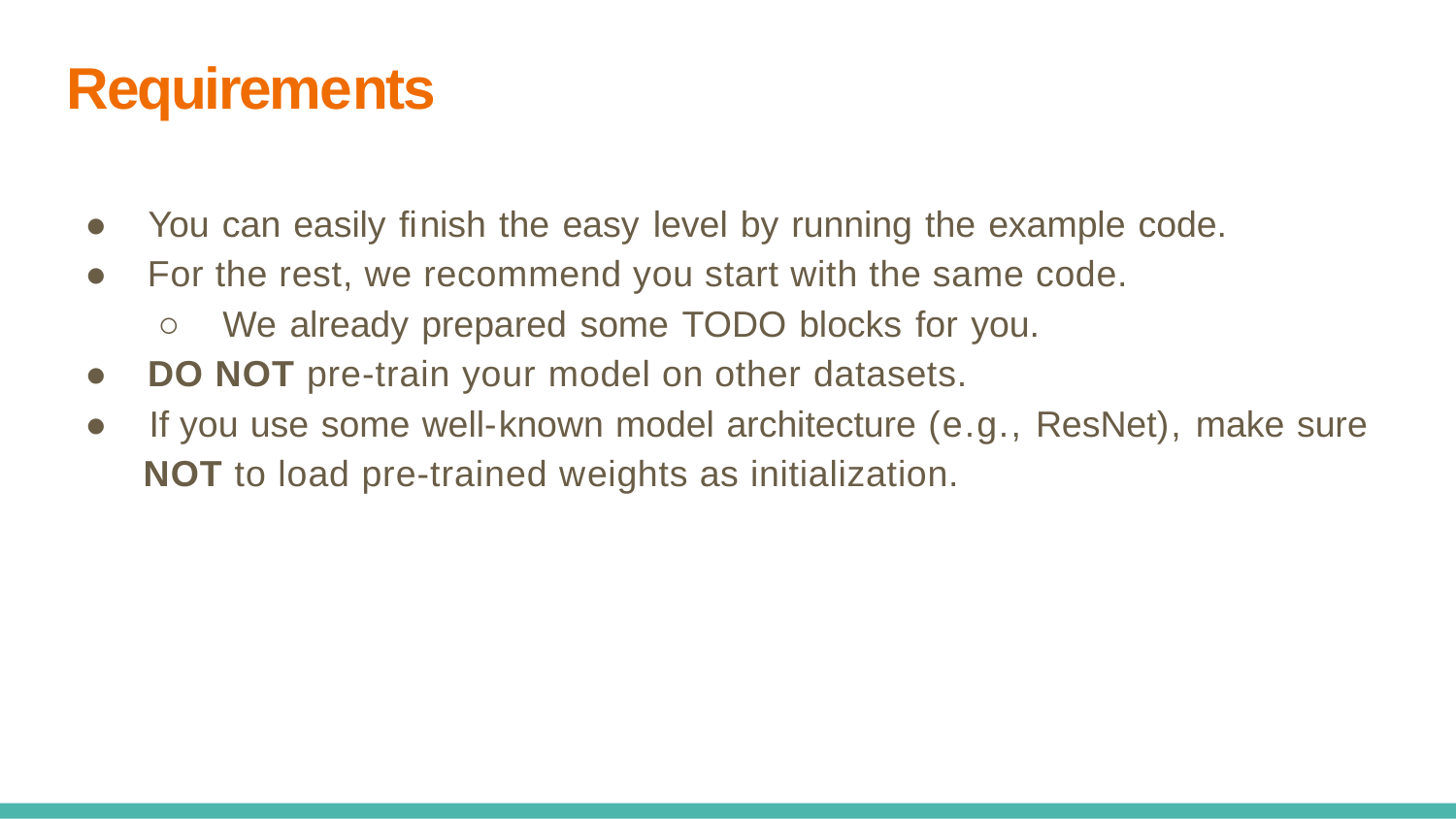

Requirements

●   You can easily ﬁnish the easy level by running the example code.
●   For the rest, we recommend you start with the same code.
○   We already prepared some TODO blocks for you.
●   DO NOT pre-train your model on other datasets.
●   If you use some well-known model architecture (e.g., ResNet), make sure NOT to load pre-trained weights as initialization.